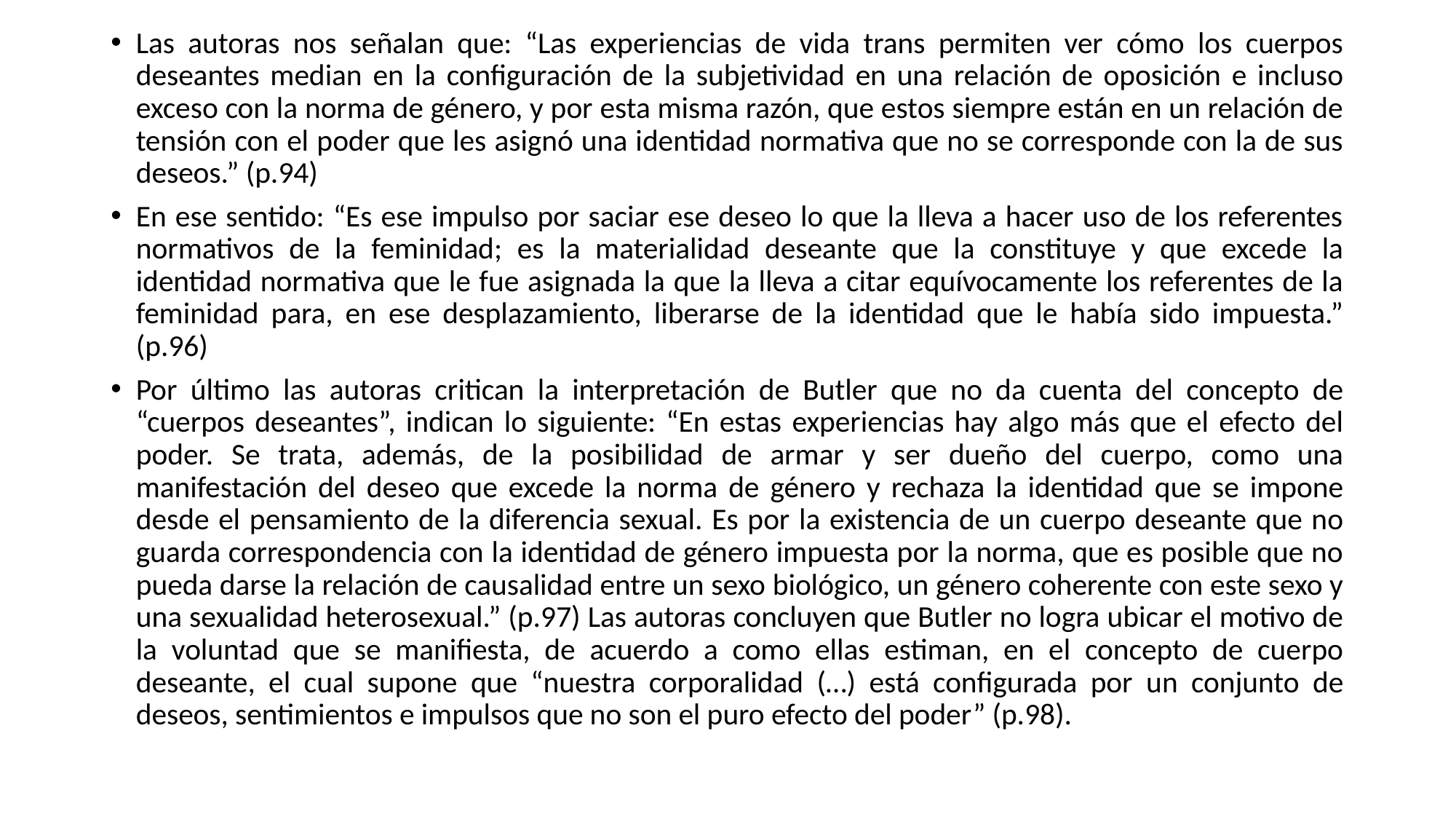

Las autoras nos señalan que: “Las experiencias de vida trans permiten ver cómo los cuerpos deseantes median en la configuración de la subjetividad en una relación de oposición e incluso exceso con la norma de género, y por esta misma razón, que estos siempre están en un relación de tensión con el poder que les asignó una identidad normativa que no se corresponde con la de sus deseos.” (p.94)
En ese sentido: “Es ese impulso por saciar ese deseo lo que la lleva a hacer uso de los referentes normativos de la feminidad; es la materialidad deseante que la constituye y que excede la identidad normativa que le fue asignada la que la lleva a citar equívocamente los referentes de la feminidad para, en ese desplazamiento, liberarse de la identidad que le había sido impuesta.” (p.96)
Por último las autoras critican la interpretación de Butler que no da cuenta del concepto de “cuerpos deseantes”, indican lo siguiente: “En estas experiencias hay algo más que el efecto del poder. Se trata, además, de la posibilidad de armar y ser dueño del cuerpo, como una manifestación del deseo que excede la norma de género y rechaza la identidad que se impone desde el pensamiento de la diferencia sexual. Es por la existencia de un cuerpo deseante que no guarda correspondencia con la identidad de género impuesta por la norma, que es posible que no pueda darse la relación de causalidad entre un sexo biológico, un género coherente con este sexo y una sexualidad heterosexual.” (p.97) Las autoras concluyen que Butler no logra ubicar el motivo de la voluntad que se manifiesta, de acuerdo a como ellas estiman, en el concepto de cuerpo deseante, el cual supone que “nuestra corporalidad (…) está configurada por un conjunto de deseos, sentimientos e impulsos que no son el puro efecto del poder” (p.98).